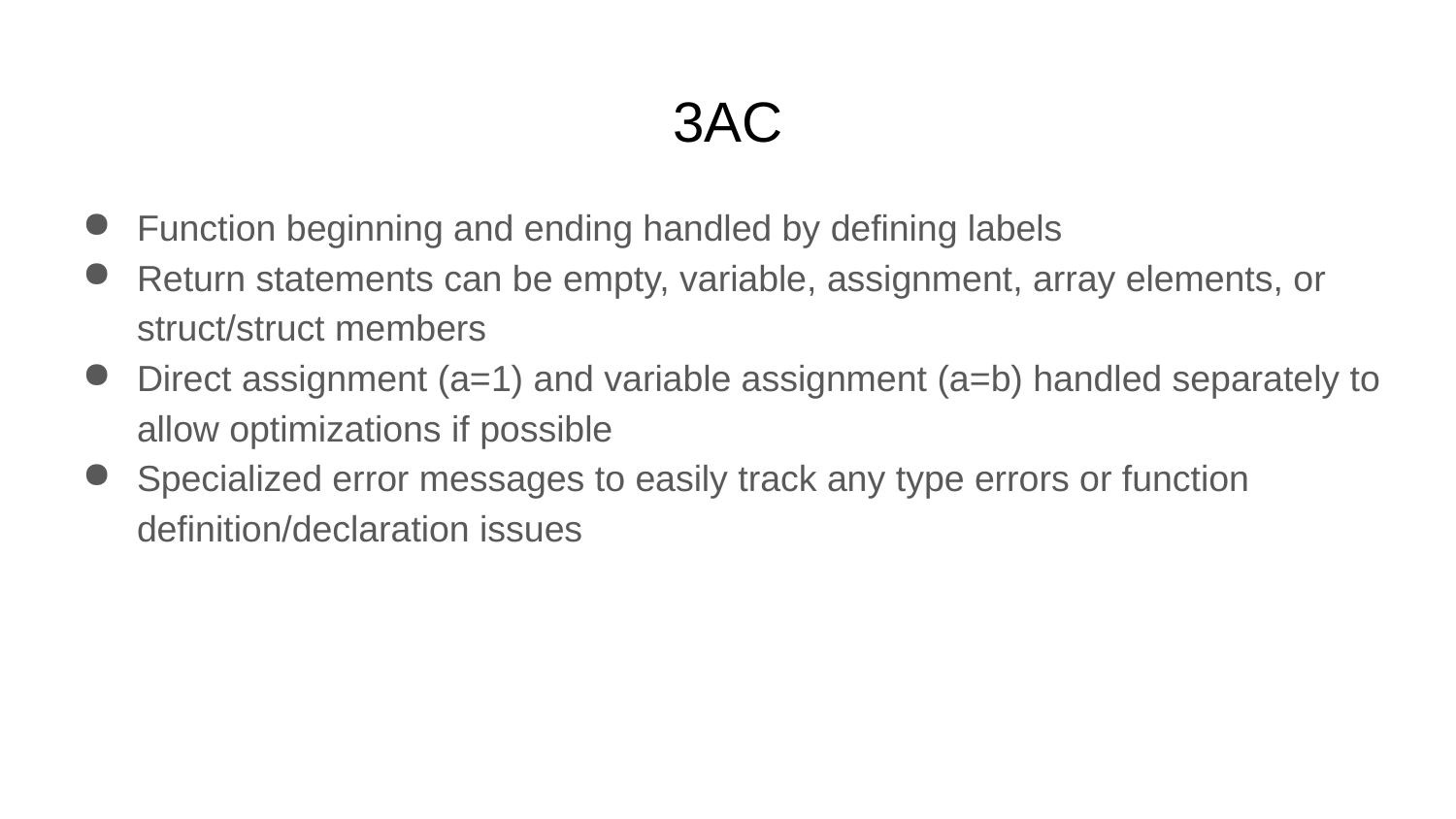

# 3AC
Function beginning and ending handled by defining labels
Return statements can be empty, variable, assignment, array elements, or struct/struct members
Direct assignment (a=1) and variable assignment (a=b) handled separately to allow optimizations if possible
Specialized error messages to easily track any type errors or function definition/declaration issues